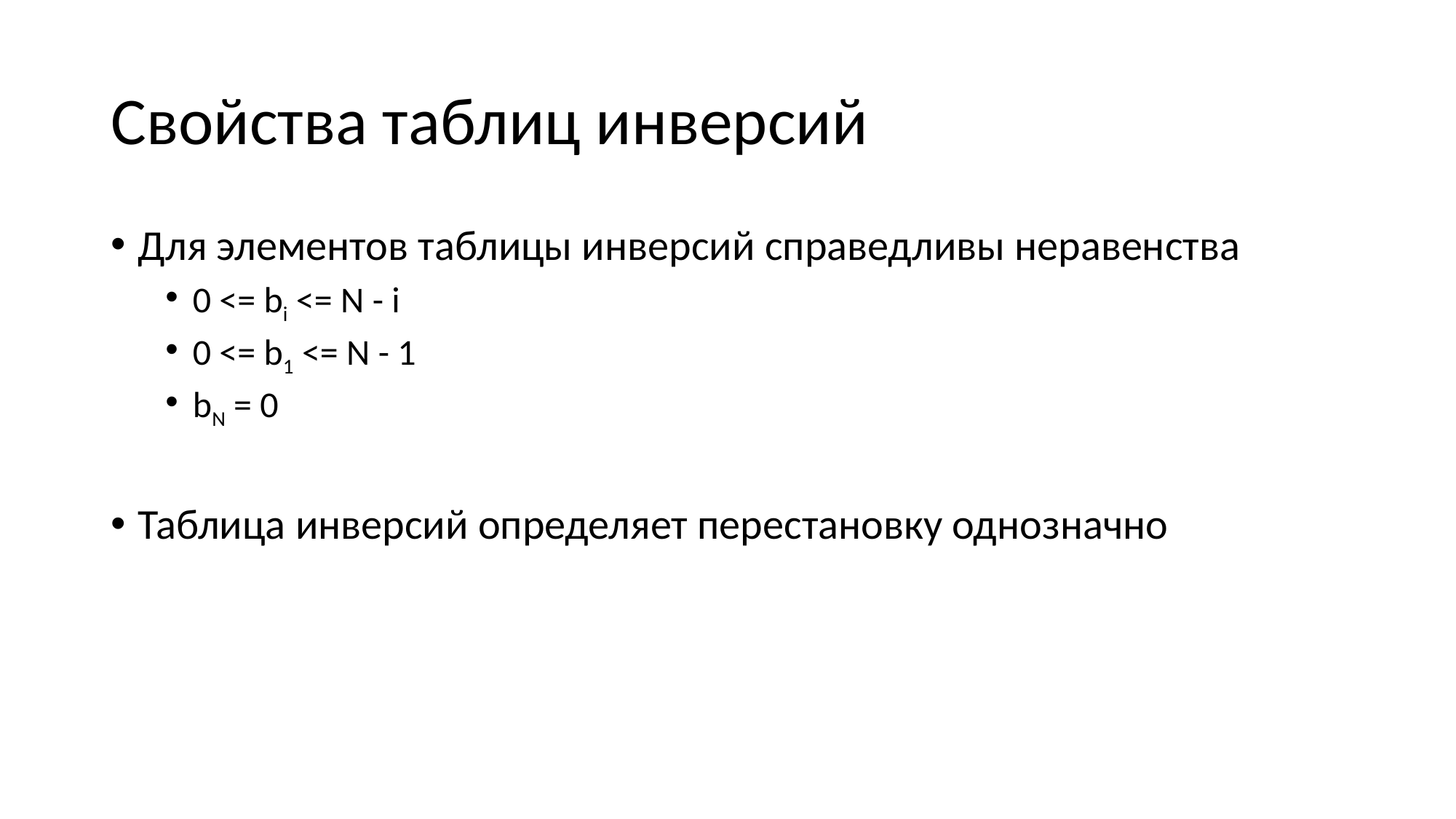

# Свойства таблиц инверсий
Для элементов таблицы инверсий справедливы неравенства
0 <= bi <= N - i
0 <= b1 <= N - 1
bN = 0

Таблица инверсий определяет перестановку однозначно